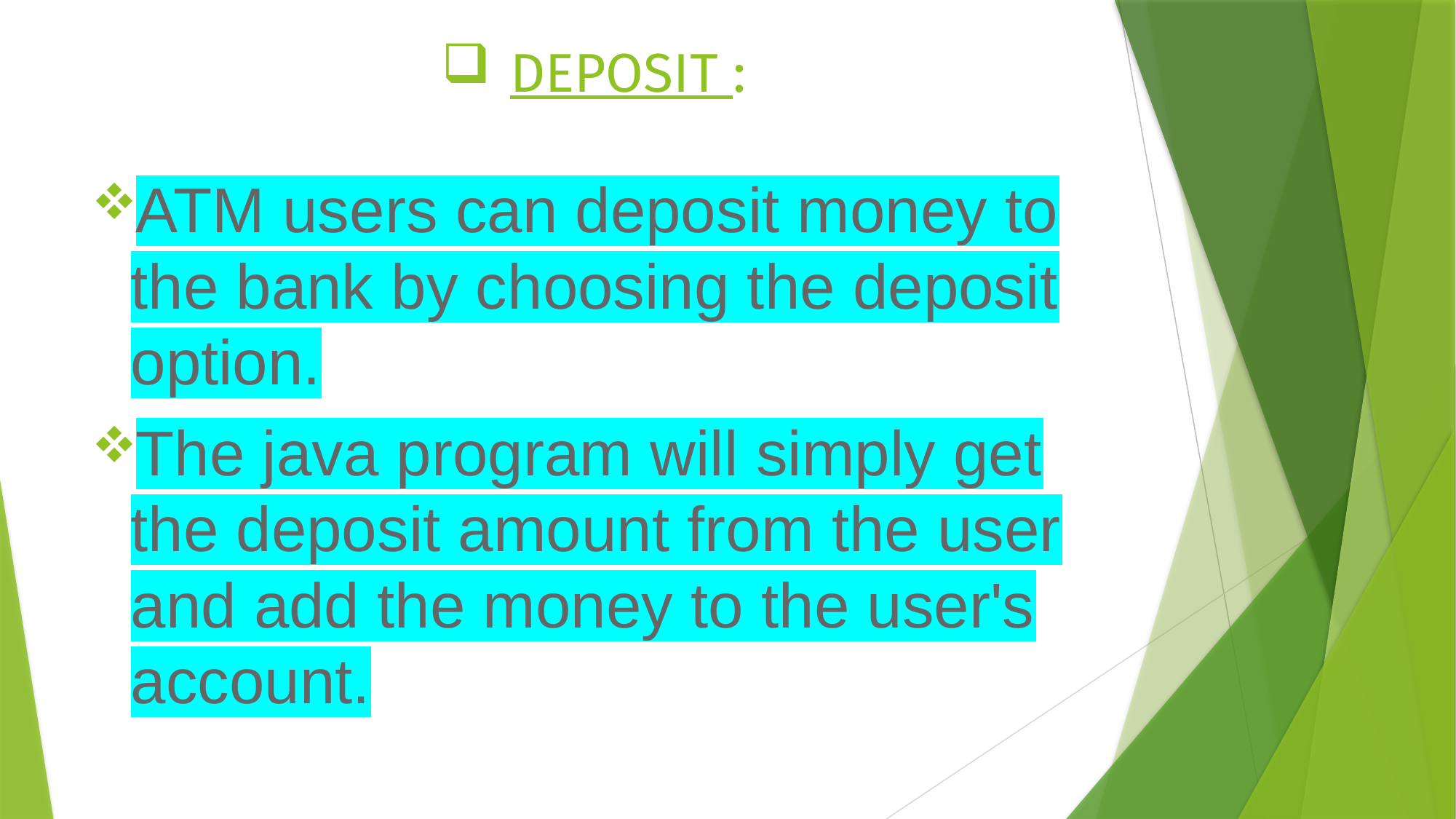

# DEPOSIT :
ATM users can deposit money to the bank by choosing the deposit option.
The java program will simply get the deposit amount from the user and add the money to the user's account.